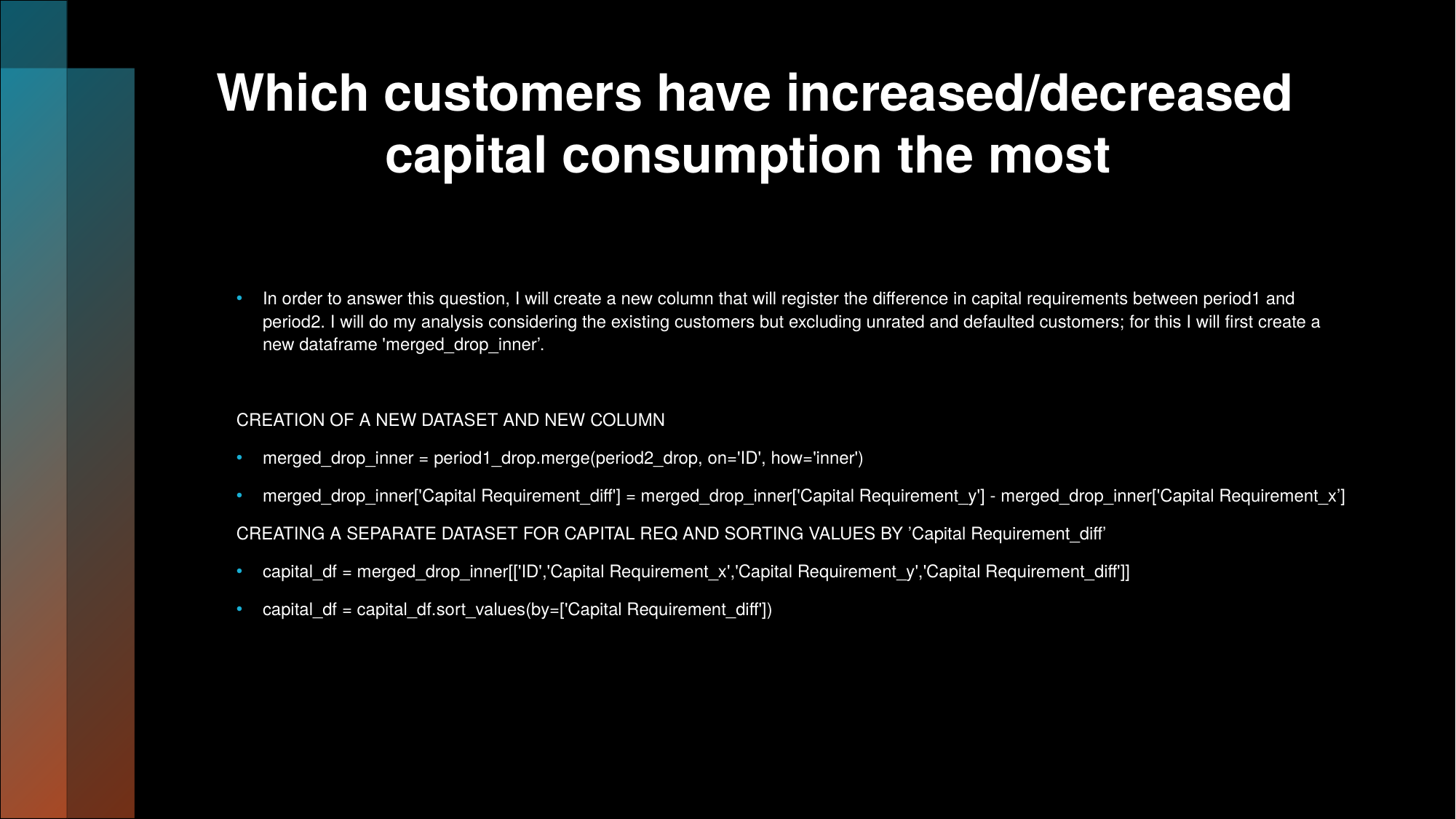

# Which customers have increased/decreased capital consumption the most

In order to answer this question, I will create a new column that will register the difference in capital requirements between period1 and period2. I will do my analysis considering the existing customers but excluding unrated and defaulted customers; for this I will first create a new dataframe 'merged_drop_inner’.

CREATION OF A NEW DATASET AND NEW COLUMN
merged_drop_inner = period1_drop.merge(period2_drop, on='ID', how='inner')
merged_drop_inner['Capital Requirement_diff'] = merged_drop_inner['Capital Requirement_y'] - merged_drop_inner['Capital Requirement_x’]
CREATING A SEPARATE DATASET FOR CAPITAL REQ AND SORTING VALUES BY ’Capital Requirement_diff’
capital_df = merged_drop_inner[['ID','Capital Requirement_x','Capital Requirement_y','Capital Requirement_diff']]
capital_df = capital_df.sort_values(by=['Capital Requirement_diff'])